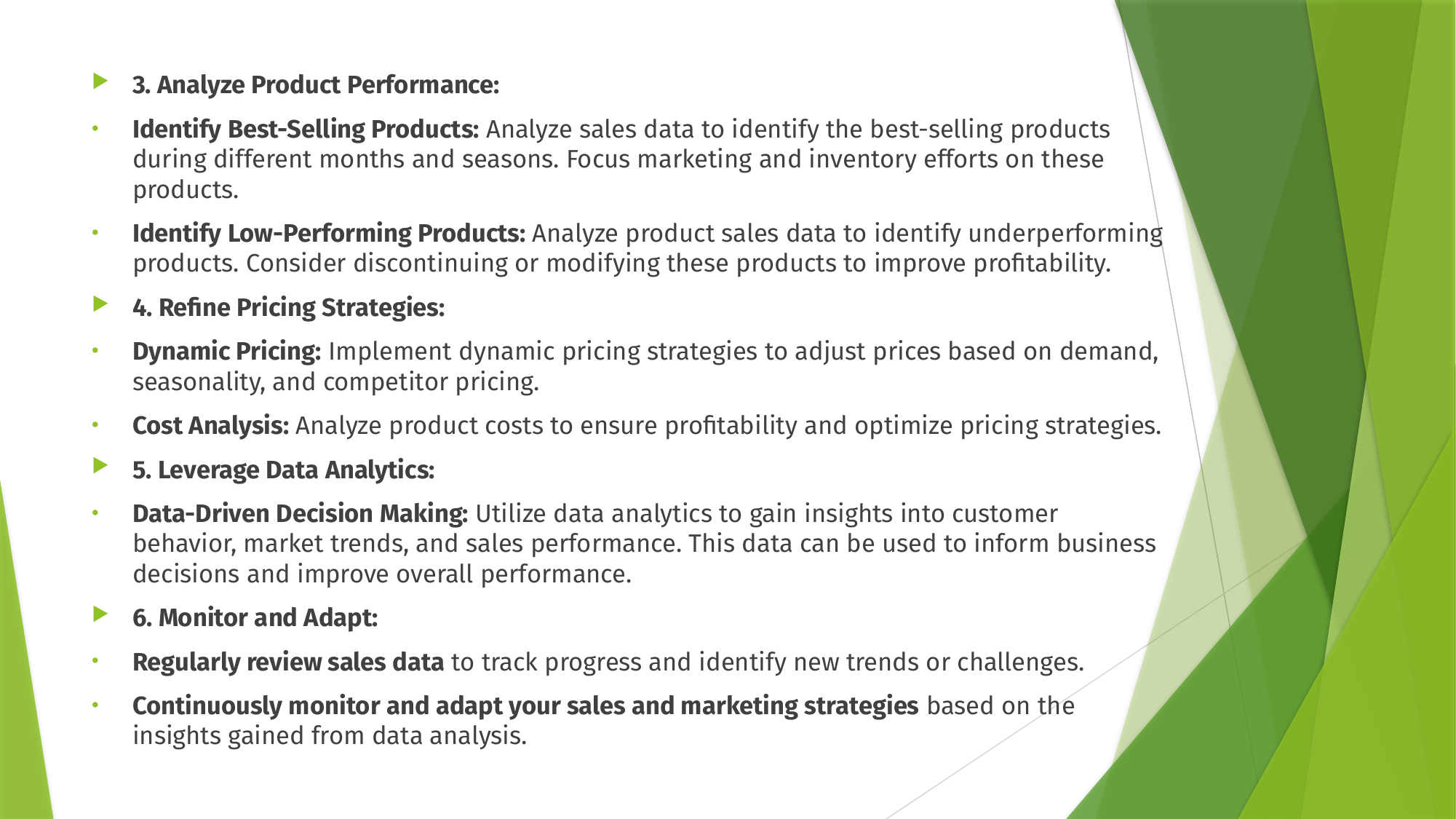

3. Analyze Product Performance:
Identify Best-Selling Products: Analyze sales data to identify the best-selling products during different months and seasons. Focus marketing and inventory efforts on these products.
Identify Low-Performing Products: Analyze product sales data to identify underperforming products. Consider discontinuing or modifying these products to improve profitability.
4. Refine Pricing Strategies:
Dynamic Pricing: Implement dynamic pricing strategies to adjust prices based on demand, seasonality, and competitor pricing.
Cost Analysis: Analyze product costs to ensure profitability and optimize pricing strategies.
5. Leverage Data Analytics:
Data-Driven Decision Making: Utilize data analytics to gain insights into customer behavior, market trends, and sales performance. This data can be used to inform business decisions and improve overall performance.
6. Monitor and Adapt:
Regularly review sales data to track progress and identify new trends or challenges.
Continuously monitor and adapt your sales and marketing strategies based on the insights gained from data analysis.